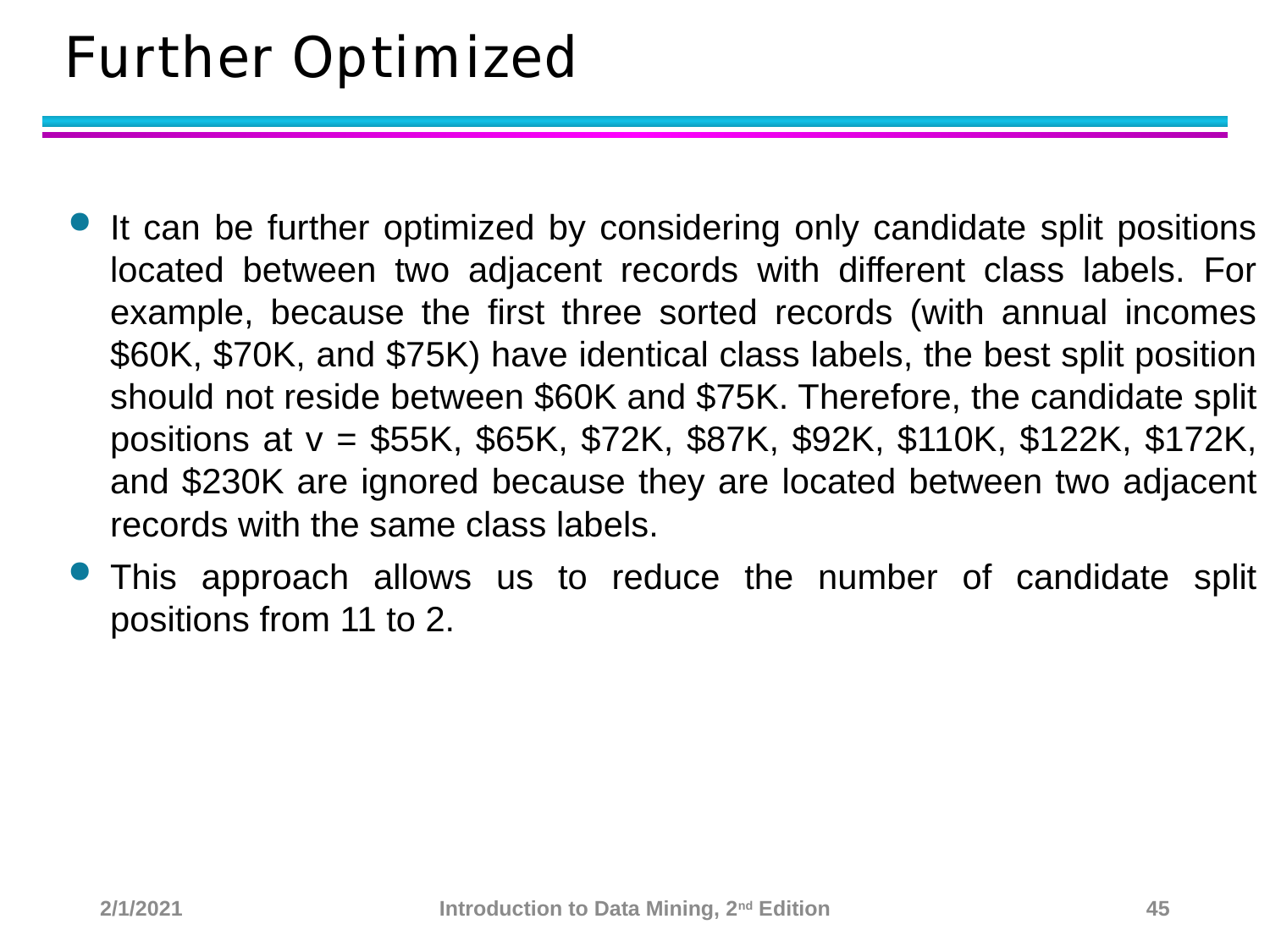

# Further Optimized

It can be further optimized by considering only candidate split positions located between two adjacent records with different class labels. For example, because the first three sorted records (with annual incomes $60K, $70K, and $75K) have identical class labels, the best split position should not reside between $60K and $75K. Therefore, the candidate split positions at v = $55K, $65K, $72K, $87K, $92K, $110K, $122K, $172K, and $230K are ignored because they are located between two adjacent records with the same class labels.
This approach allows us to reduce the number of candidate split positions from 11 to 2.
2/1/2021
Introduction to Data Mining, 2nd Edition
45